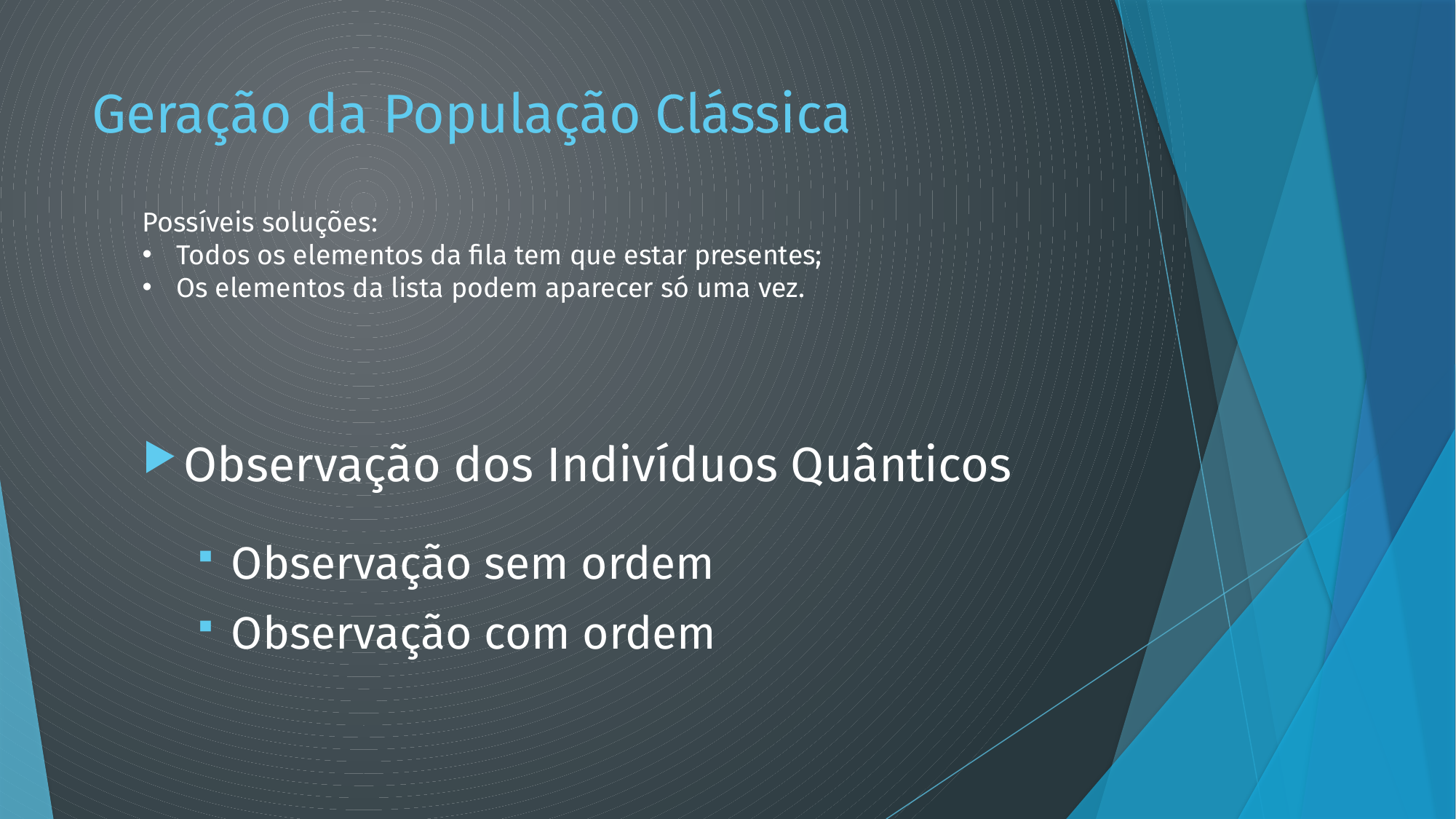

# Geração da População Clássica
Possíveis soluções:
Todos os elementos da fila tem que estar presentes;
Os elementos da lista podem aparecer só uma vez.

Observação dos Indivíduos Quânticos
Observação sem ordem
Observação com ordem